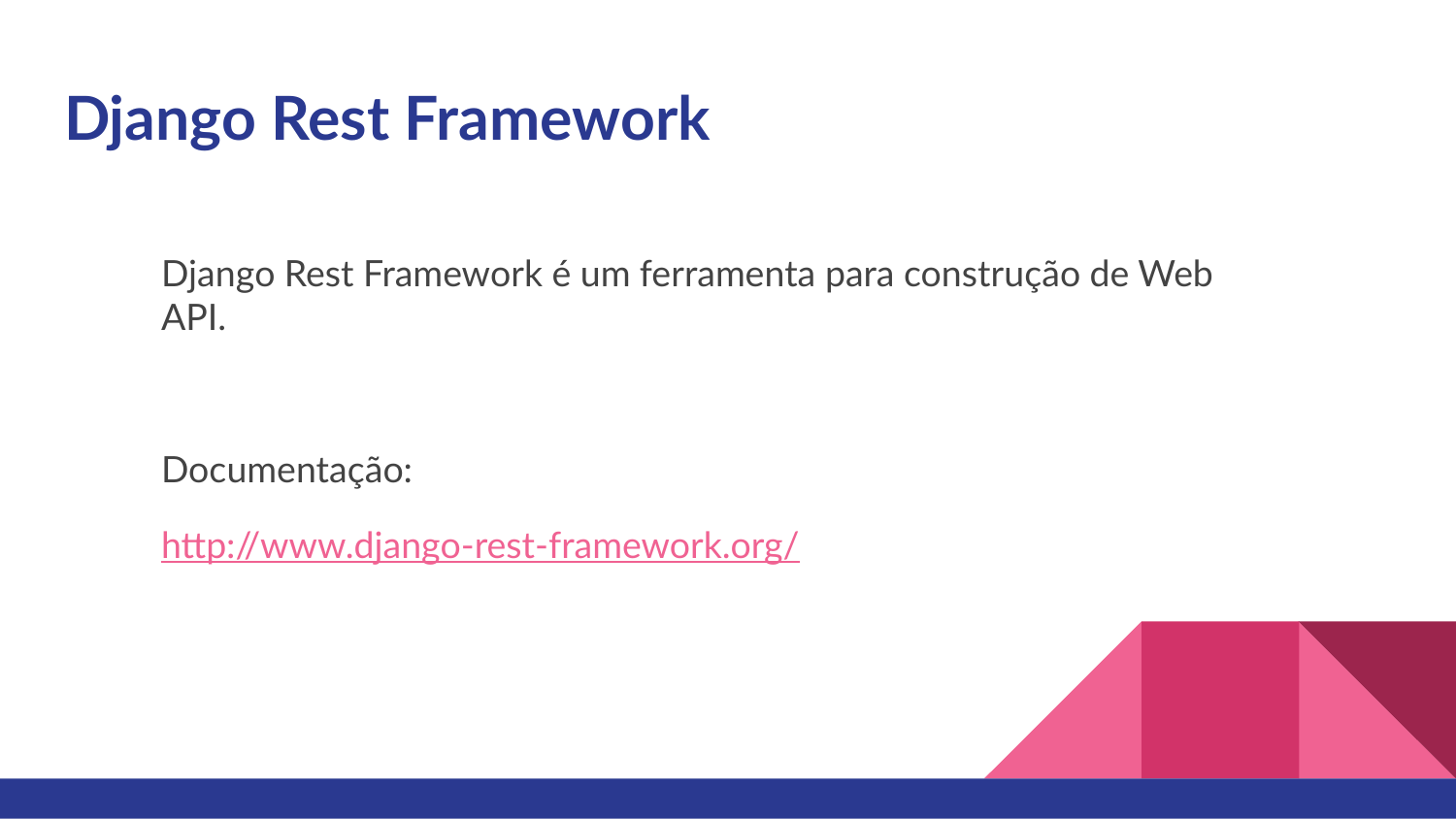

# Django Rest Framework
Django Rest Framework é um ferramenta para construção de Web API.

Documentação:
http://www.django-rest-framework.org/